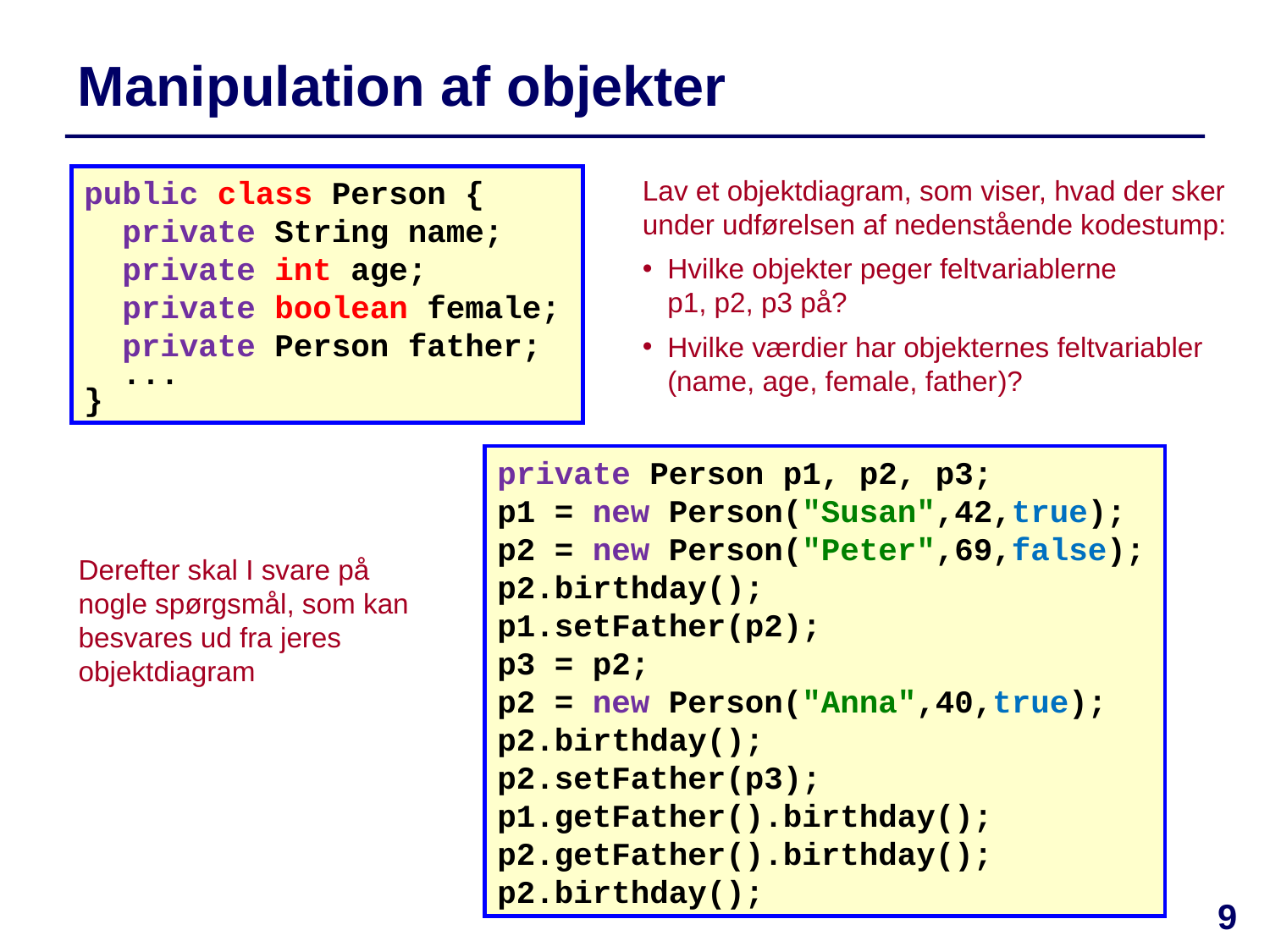

# Manipulation af objekter
public class Person {
  private String name;
  private int age;
  private boolean female;
  private Person father;
  ...
}
Lav et objektdiagram, som viser, hvad der sker under udførelsen af nedenstående kodestump:
Hvilke objekter peger feltvariablerne
p1, p2, p3 på?
Hvilke værdier har objekternes feltvariabler (name, age, female, father)?
private Person p1, p2, p3;
p1 = new Person("Susan",42,true);
p2 = new Person("Peter",69,false);
p2.birthday();
p1.setFather(p2);
p3 = p2;
p2 = new Person("Anna",40,true);
p2.birthday();
p2.setFather(p3);
p1.getFather().birthday();
p2.getFather().birthday();
p2.birthday();
Derefter skal I svare på nogle spørgsmål, som kan besvares ud fra jeres objektdiagram
9